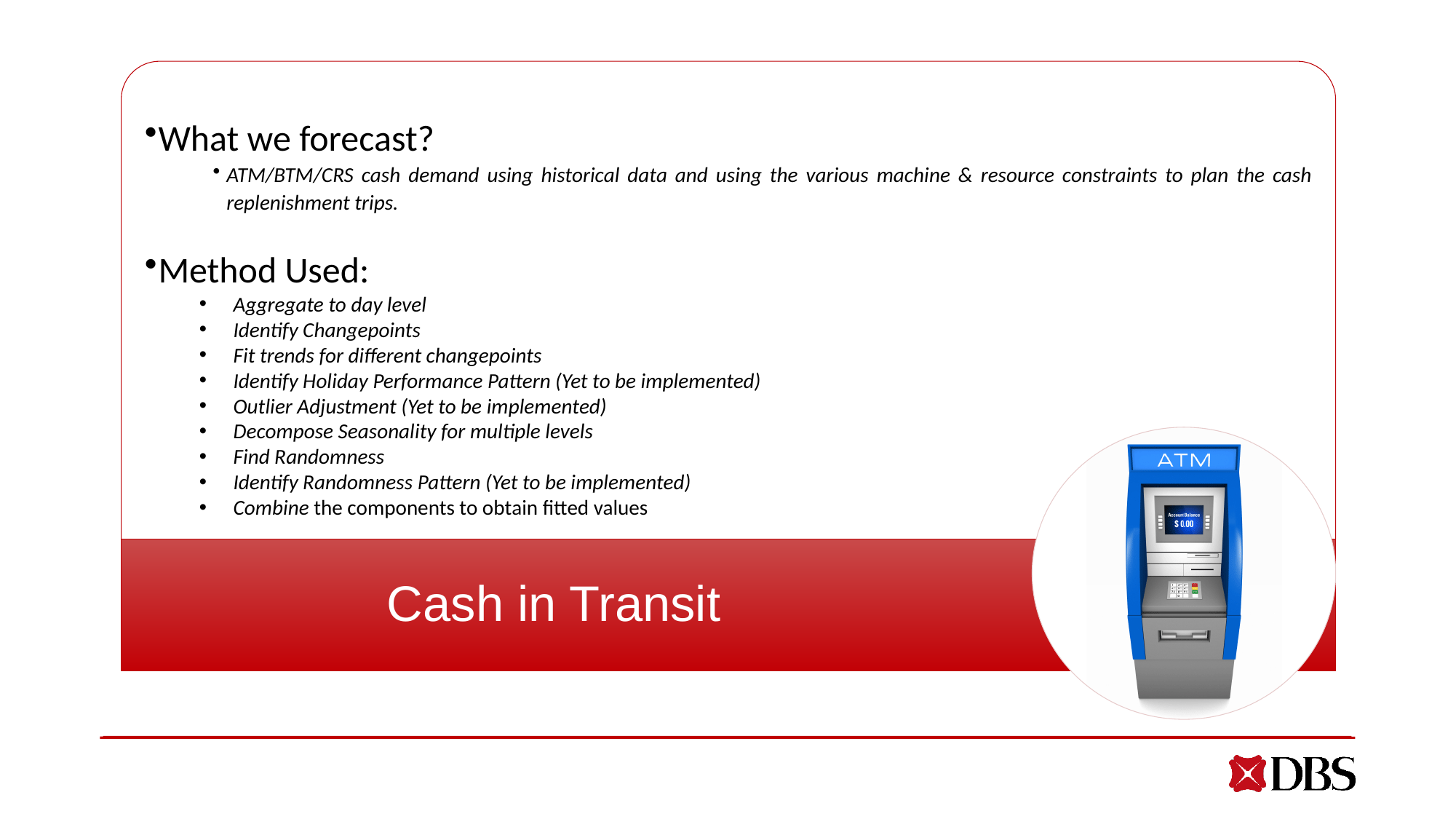

What we forecast?
ATM/BTM/CRS cash demand using historical data and using the various machine & resource constraints to plan the cash replenishment trips.

Method Used:
Aggregate to day level
Identify Changepoints
Fit trends for different changepoints
Identify Holiday Performance Pattern (Yet to be implemented)
Outlier Adjustment (Yet to be implemented)
Decompose Seasonality for multiple levels
Find Randomness
Identify Randomness Pattern (Yet to be implemented)
Combine the components to obtain fitted values

Cash in Transit